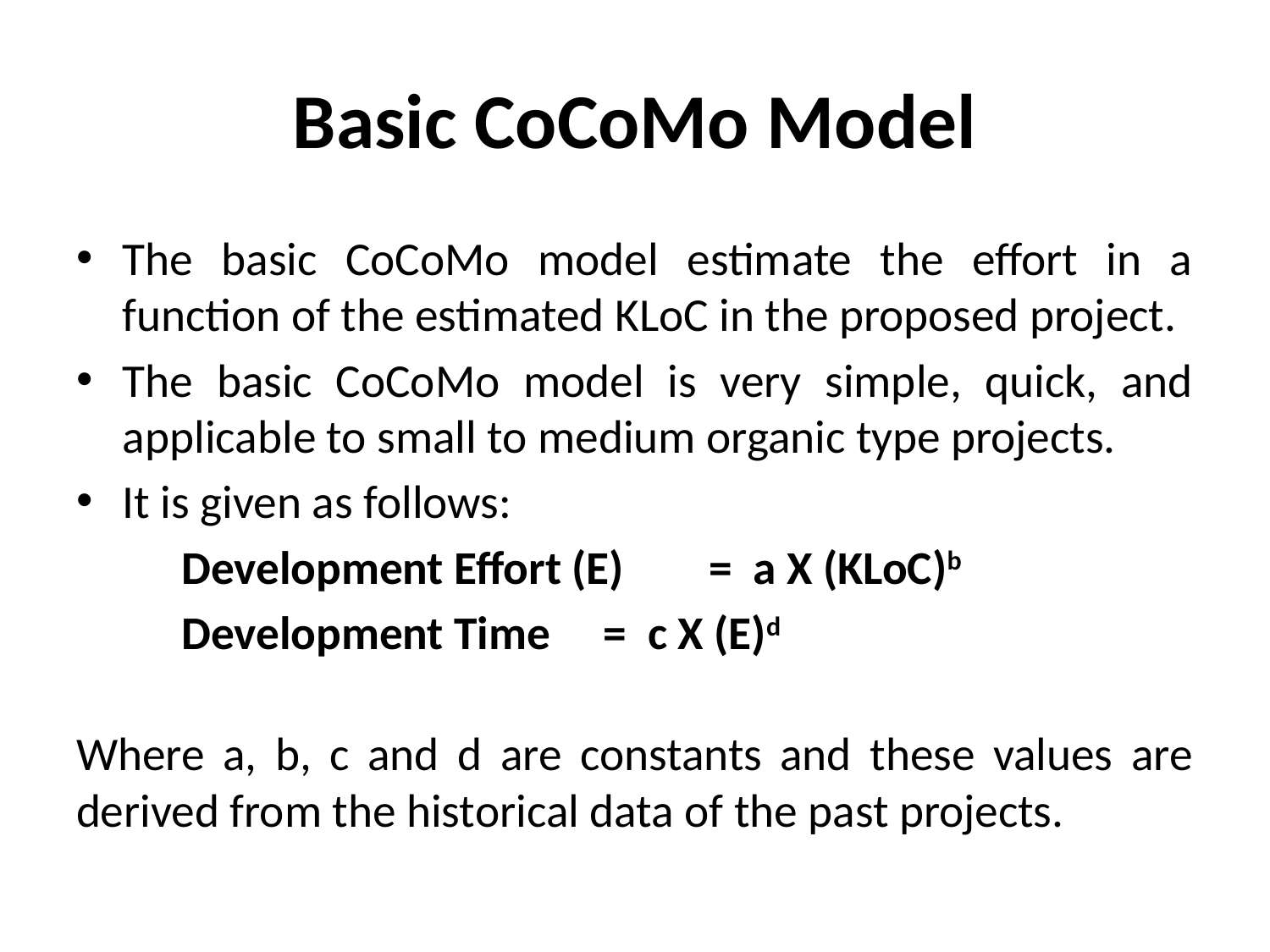

# Basic CoCoMo Model
The basic CoCoMo model estimate the effort in a function of the estimated KLoC in the proposed project.
The basic CoCoMo model is very simple, quick, and applicable to small to medium organic type projects.
It is given as follows:
	Development Effort (E) 	=  a X (KLoC)b
	Development Time 	=  c X (E)d

Where a, b, c and d are constants and these values are derived from the historical data of the past projects.